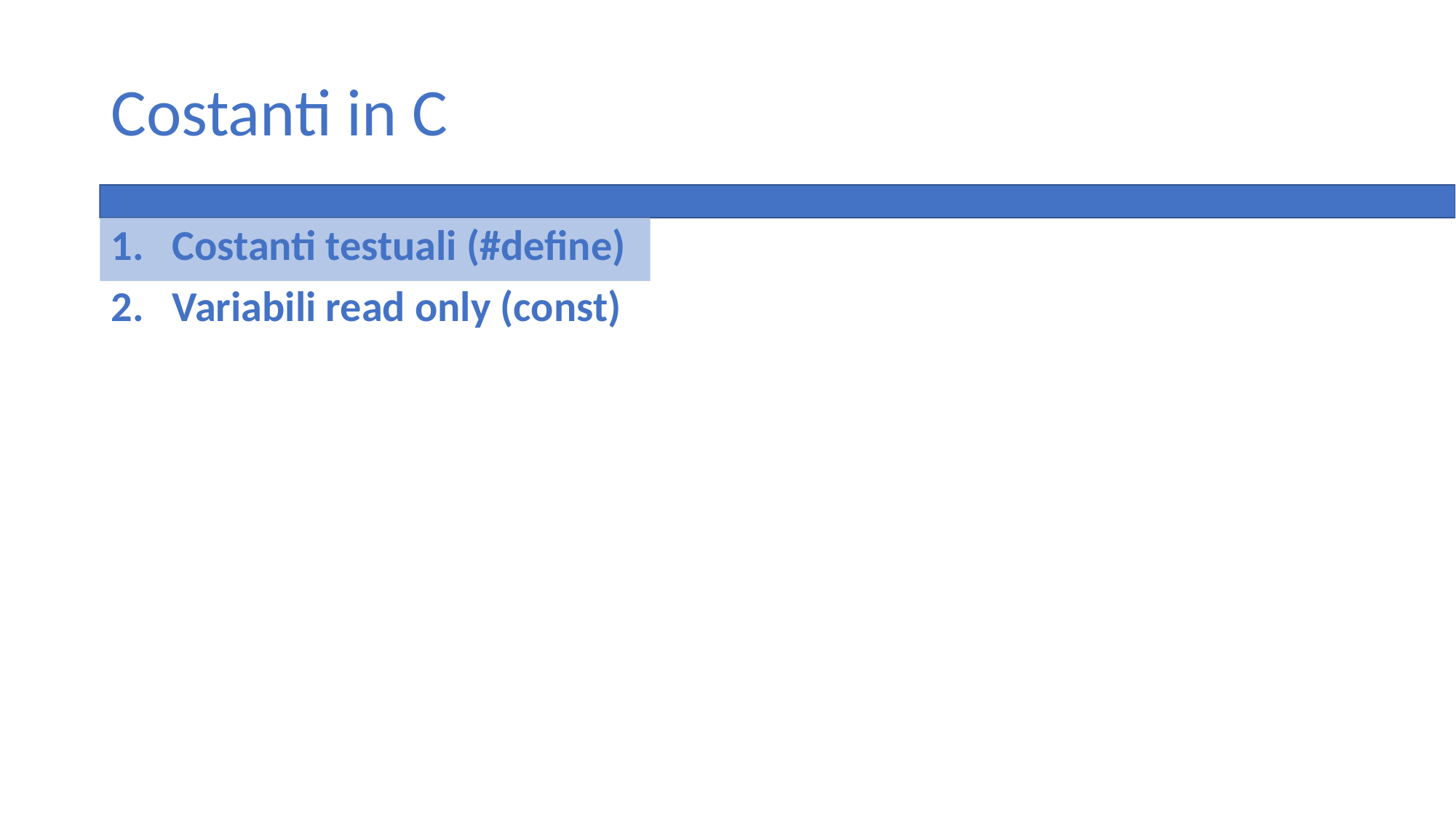

# Costanti in C

Costanti testuali (#define)
Variabili read only (const)